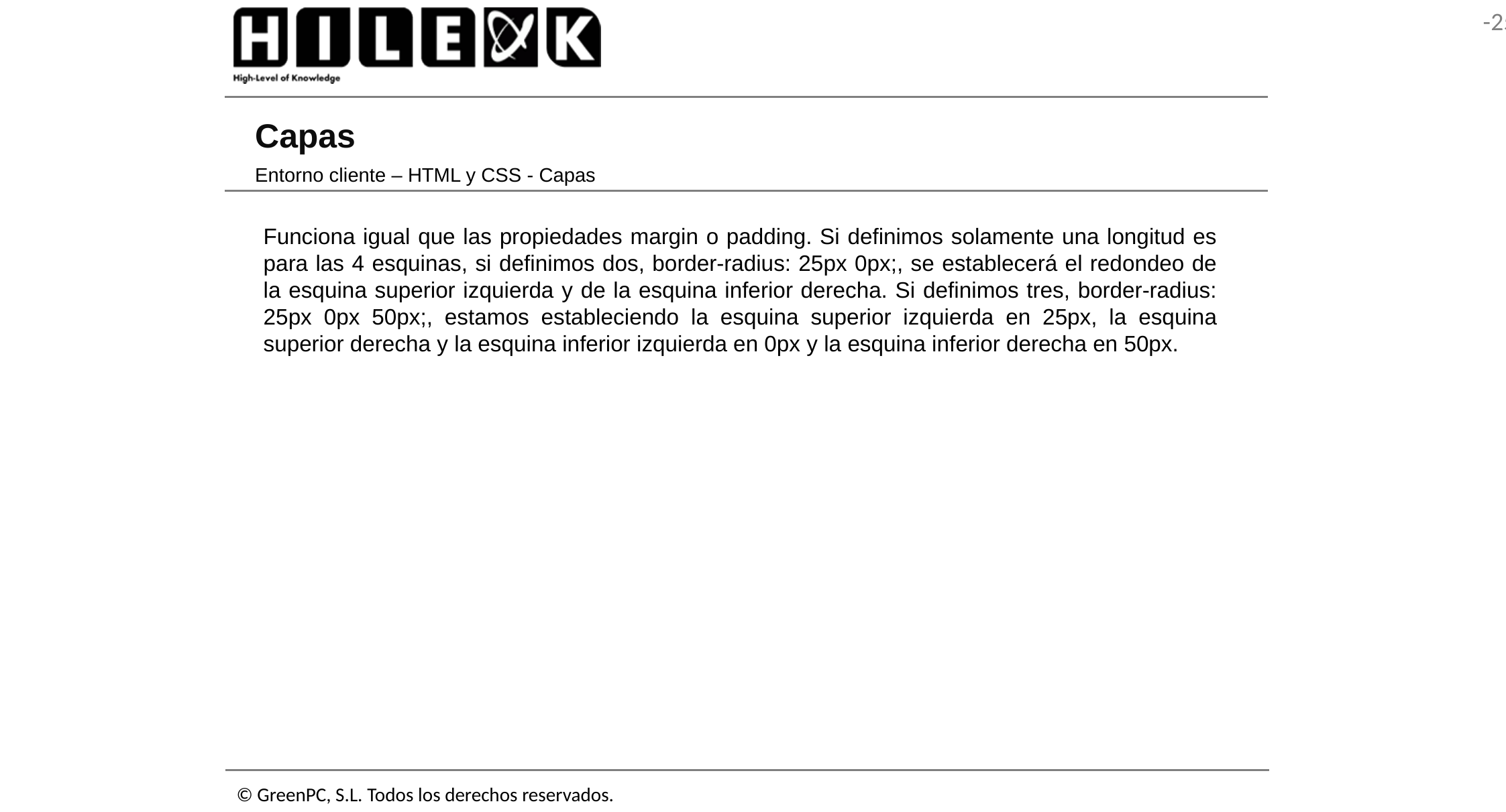

# Capas
Entorno cliente – HTML y CSS - Capas
Funciona igual que las propiedades margin o padding. Si definimos solamente una longitud es para las 4 esquinas, si definimos dos, border-radius: 25px 0px;, se establecerá el redondeo de la esquina superior izquierda y de la esquina inferior derecha. Si definimos tres, border-radius: 25px 0px 50px;, estamos estableciendo la esquina superior izquierda en 25px, la esquina superior derecha y la esquina inferior izquierda en 0px y la esquina inferior derecha en 50px.